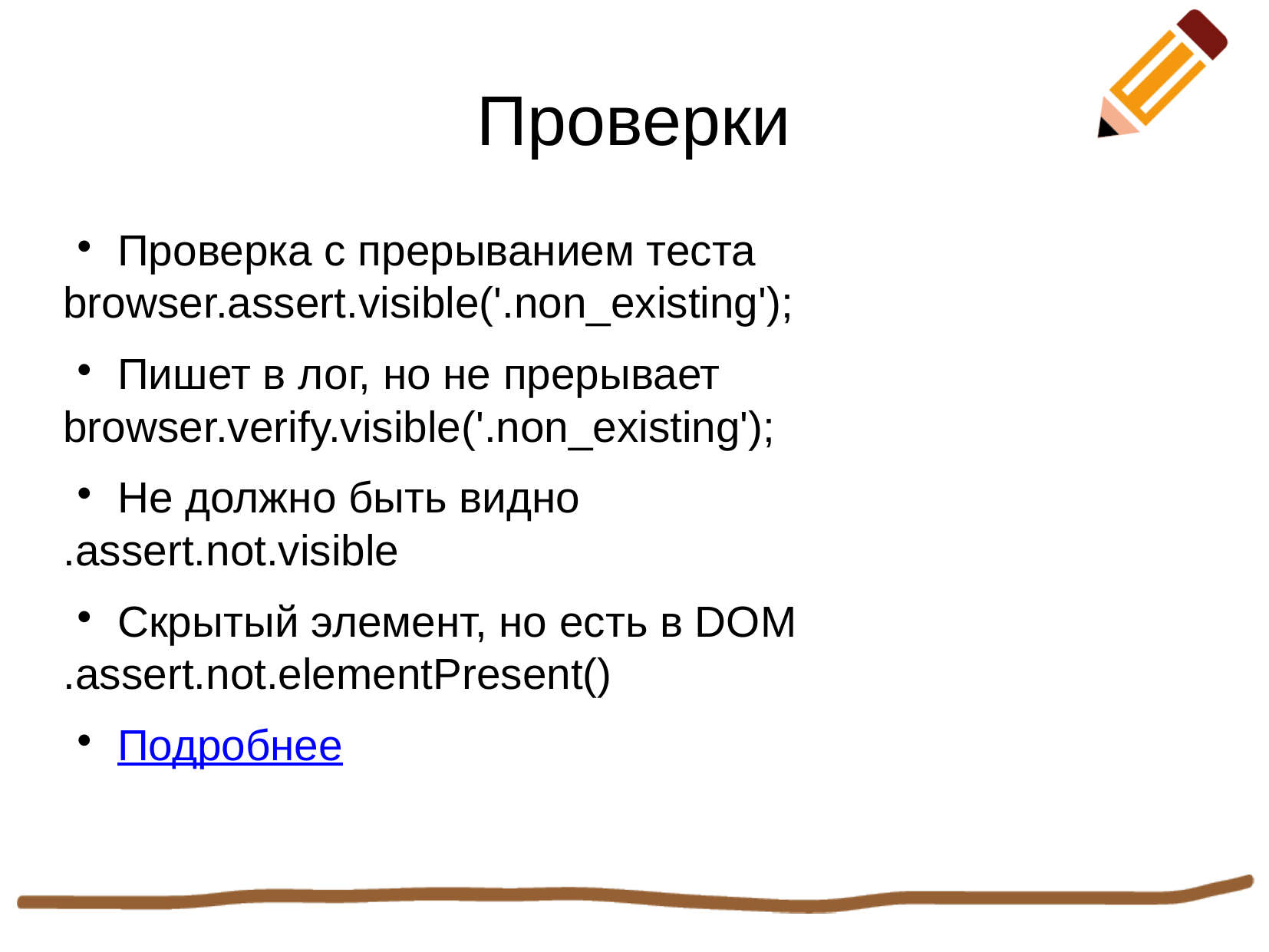

Проверки
Проверка с прерыванием теста
browser.assert.visible('.non_existing');
Пишет в лог, но не прерывает
browser.verify.visible('.non_existing');
Не должно быть видно
.assert.not.visible
Скрытый элемент, но есть в DOM
.assert.not.elementPresent()
Подробнее